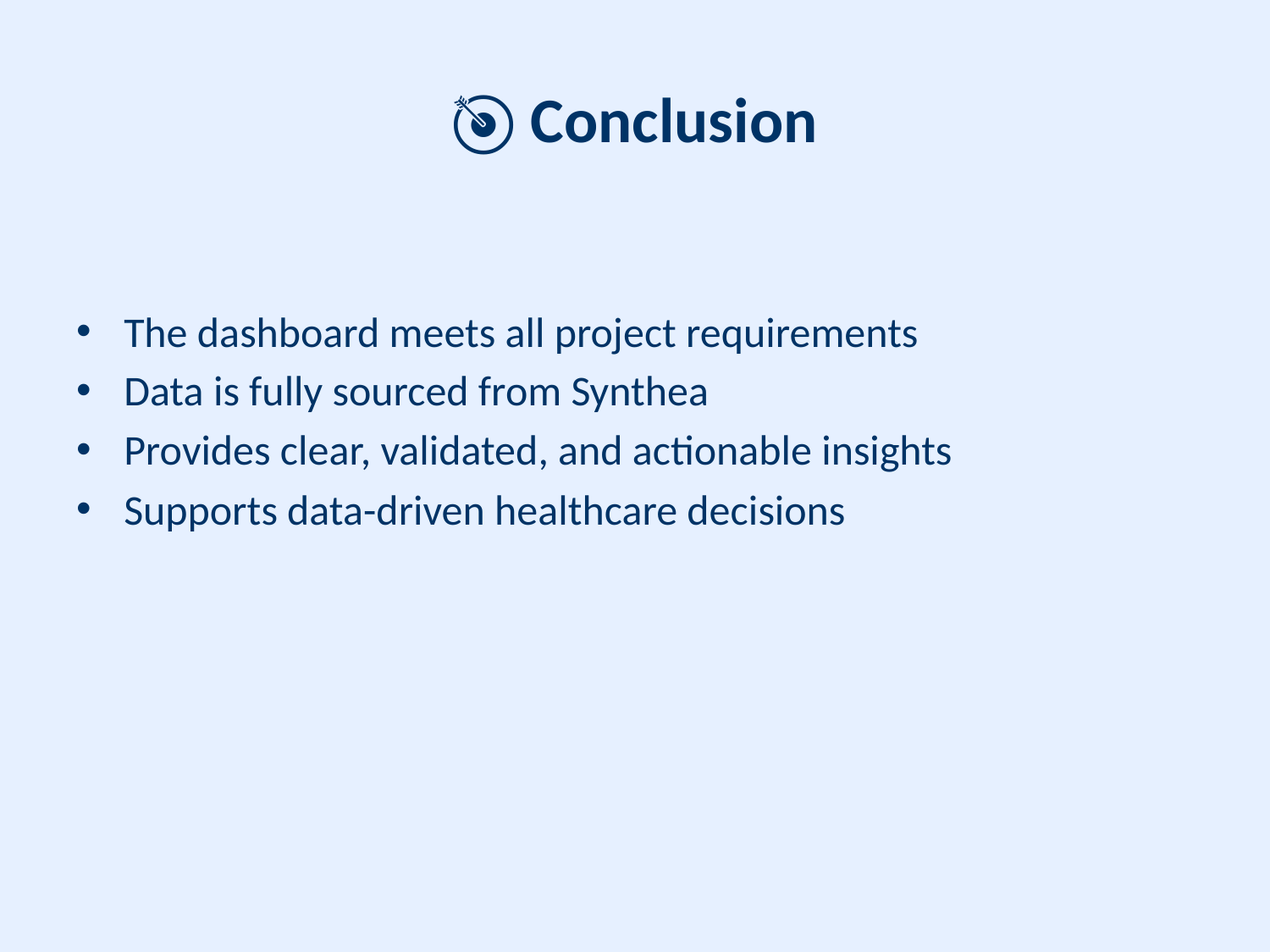

# 🎯 Conclusion

The dashboard meets all project requirements
Data is fully sourced from Synthea
Provides clear, validated, and actionable insights
Supports data-driven healthcare decisions